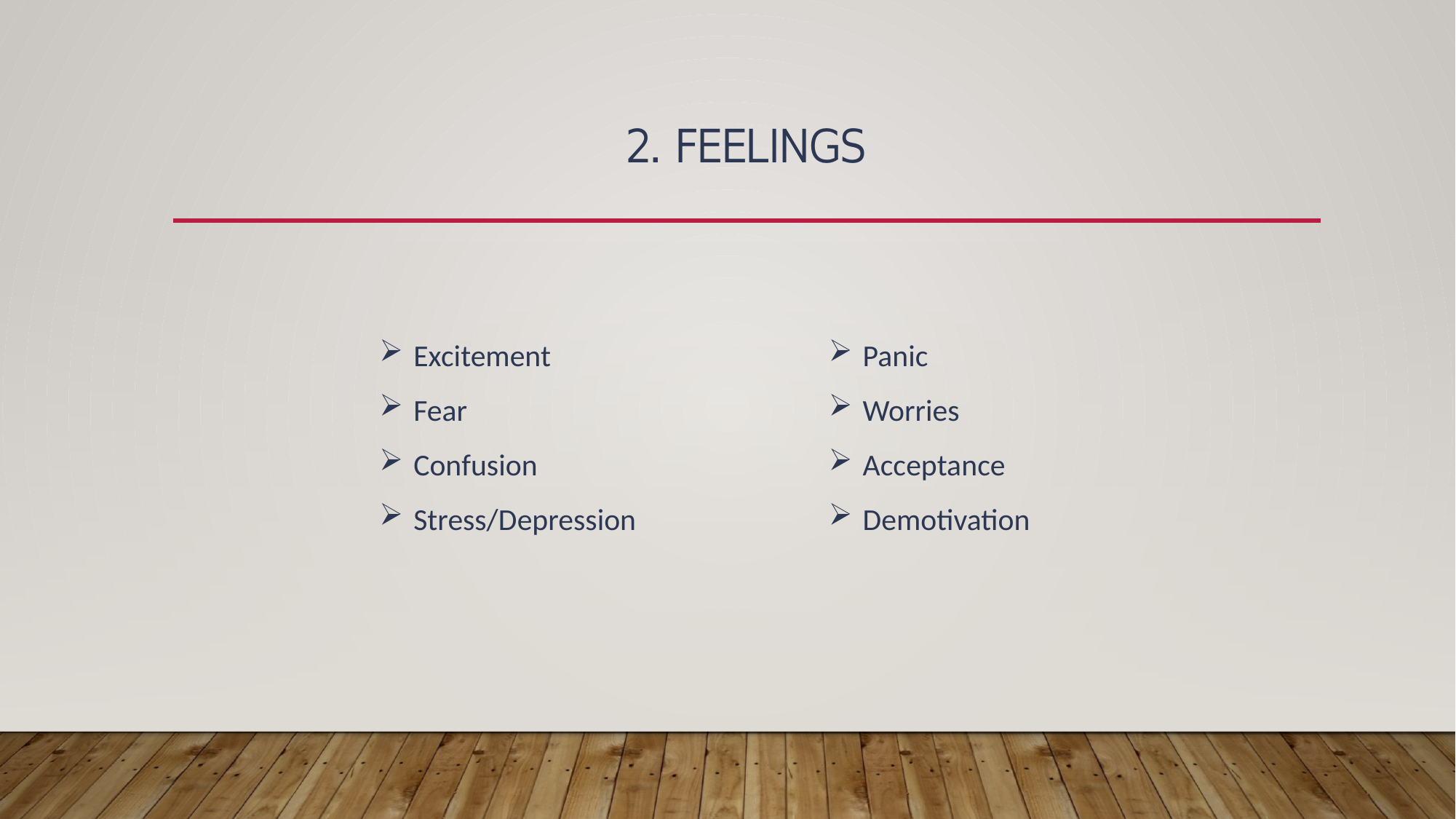

# 2. Feelings
Excitement
Fear
Confusion
Stress/Depression

Panic
Worries
Acceptance
Demotivation